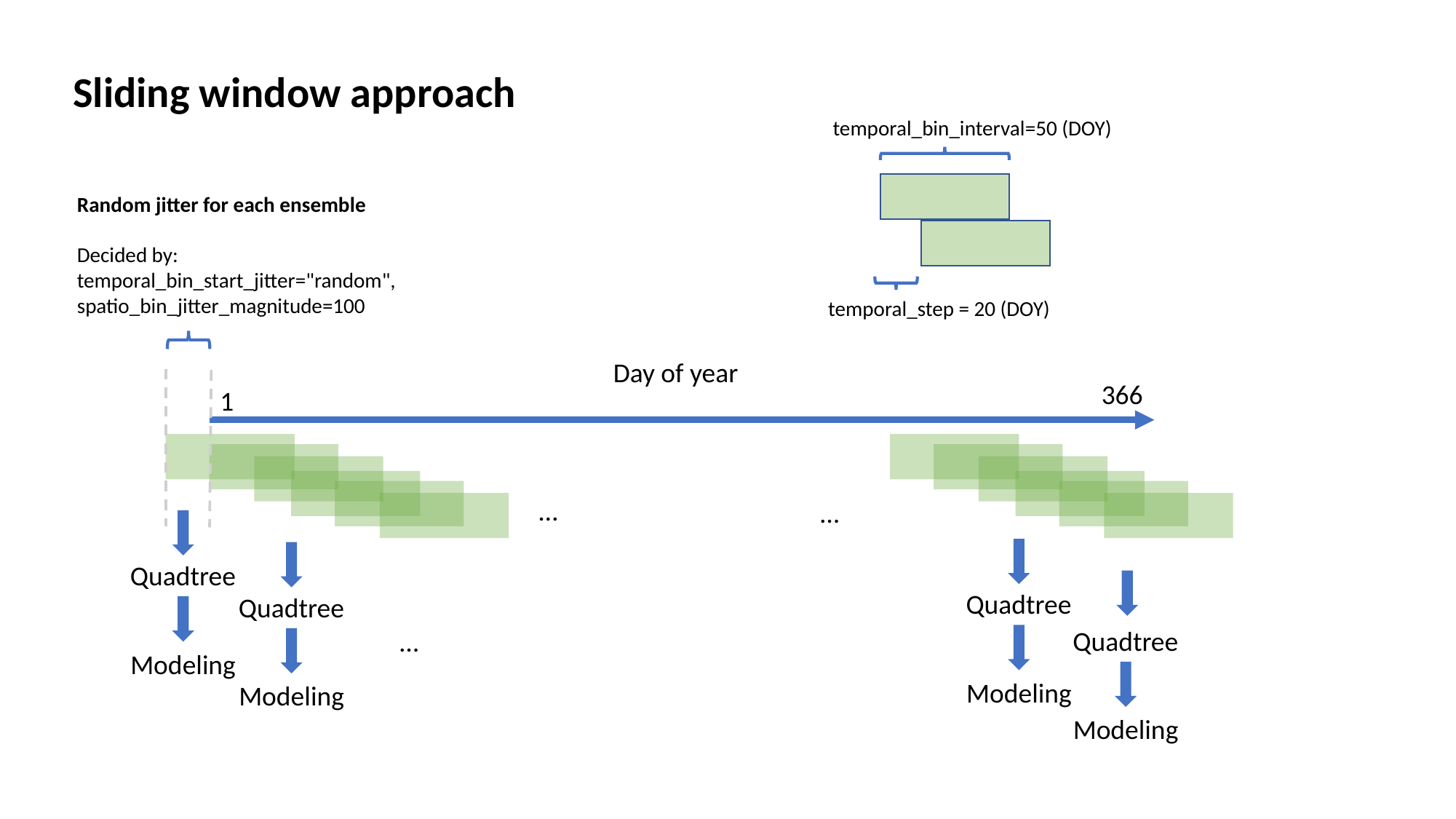

Sliding window approach

temporal_bin_interval=50 (DOY)

Random jitter for each ensemble

Decided by:
temporal_bin_start_jitter="random",
spatio_bin_jitter_magnitude=100

temporal_step = 20 (DOY)

Day of year
366
1

…
…

Quadtree

Quadtree
Quadtree

Quadtree
…

Modeling

Modeling
Modeling
Modeling